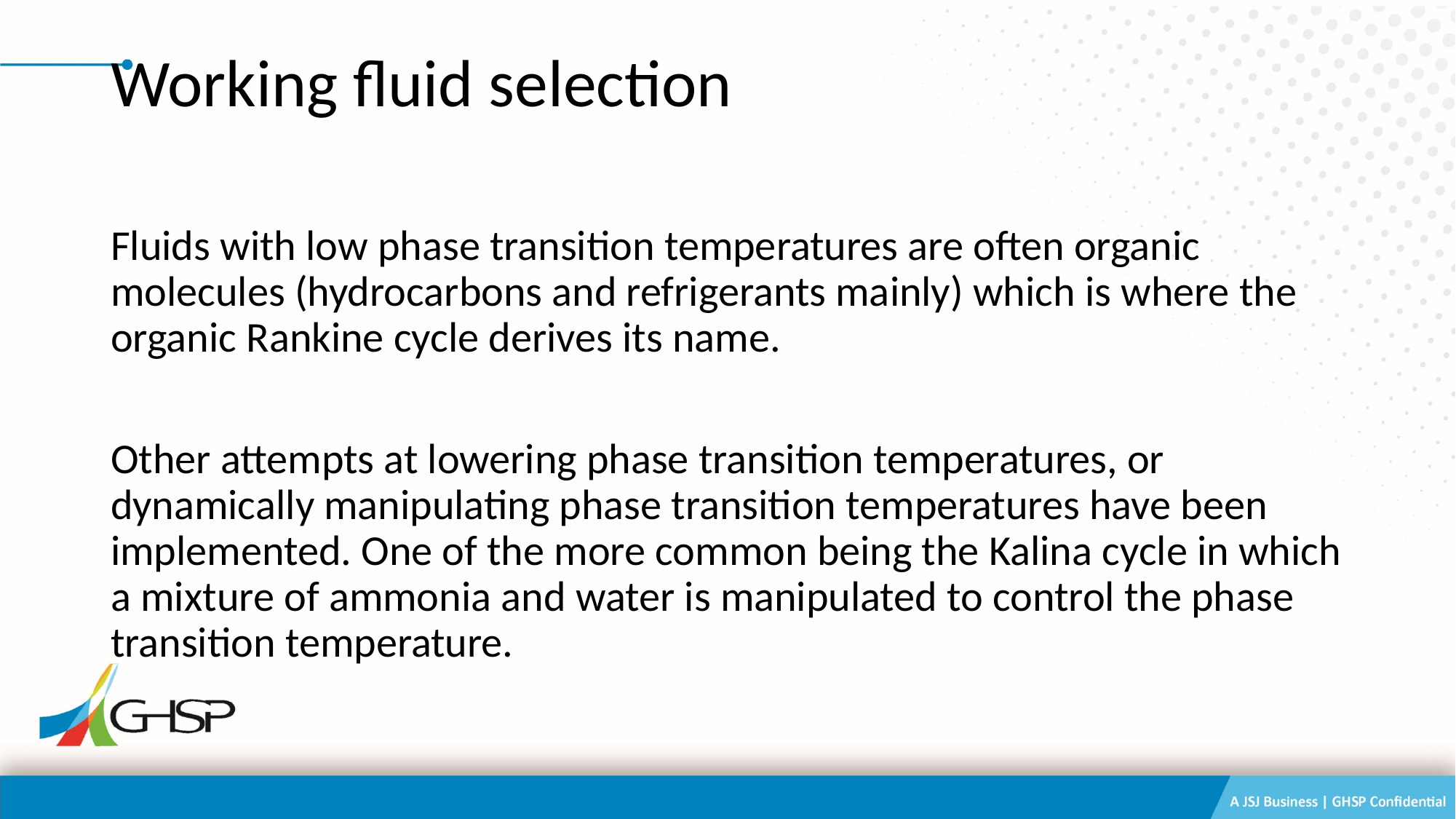

# Working fluid selection
Fluids with low phase transition temperatures are often organic molecules (hydrocarbons and refrigerants mainly) which is where the organic Rankine cycle derives its name.

Other attempts at lowering phase transition temperatures, or dynamically manipulating phase transition temperatures have been implemented. One of the more common being the Kalina cycle in which a mixture of ammonia and water is manipulated to control the phase transition temperature.